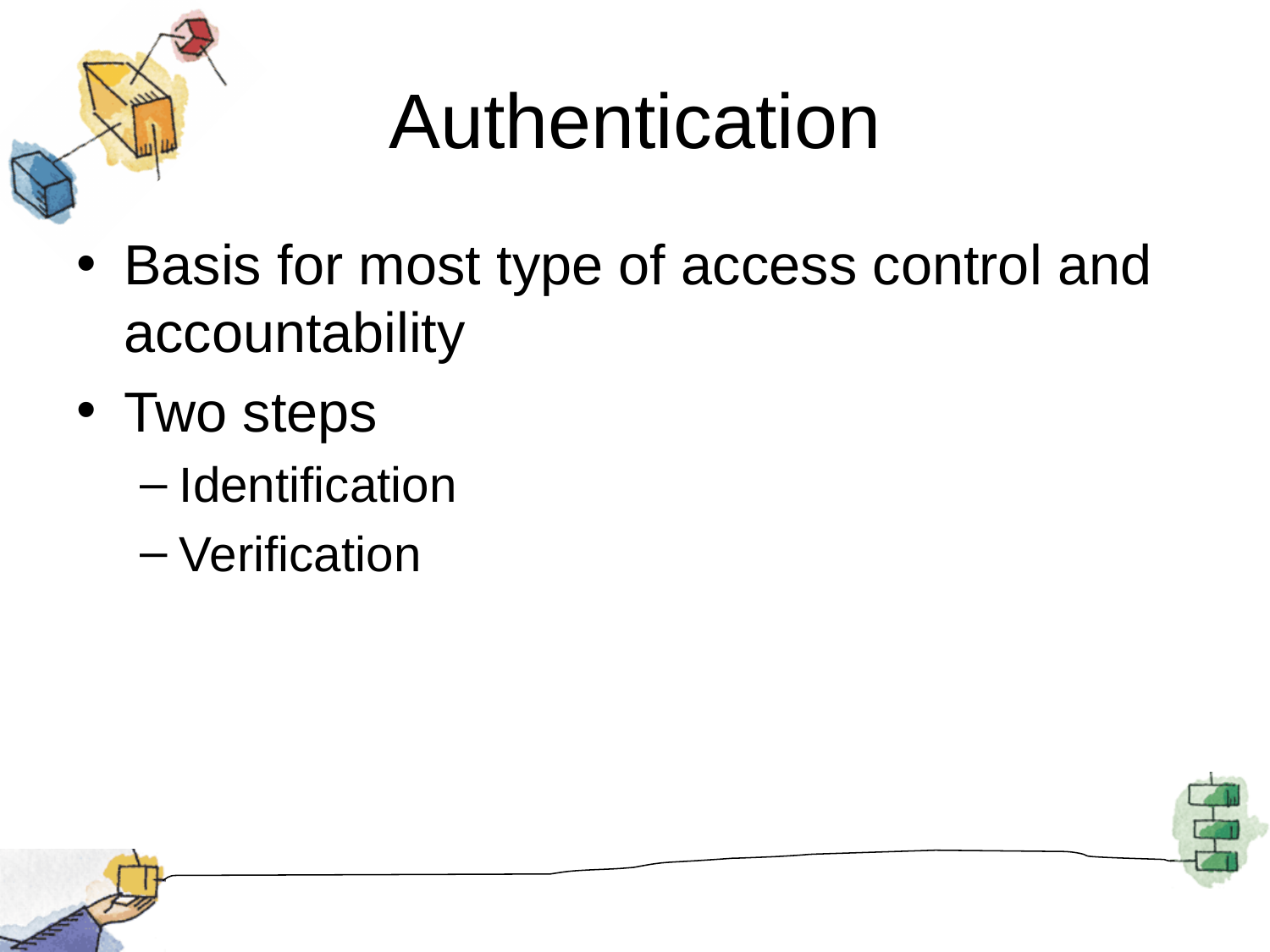

# Authentication
Basis for most type of access control and accountability
Two steps
Identification
Verification